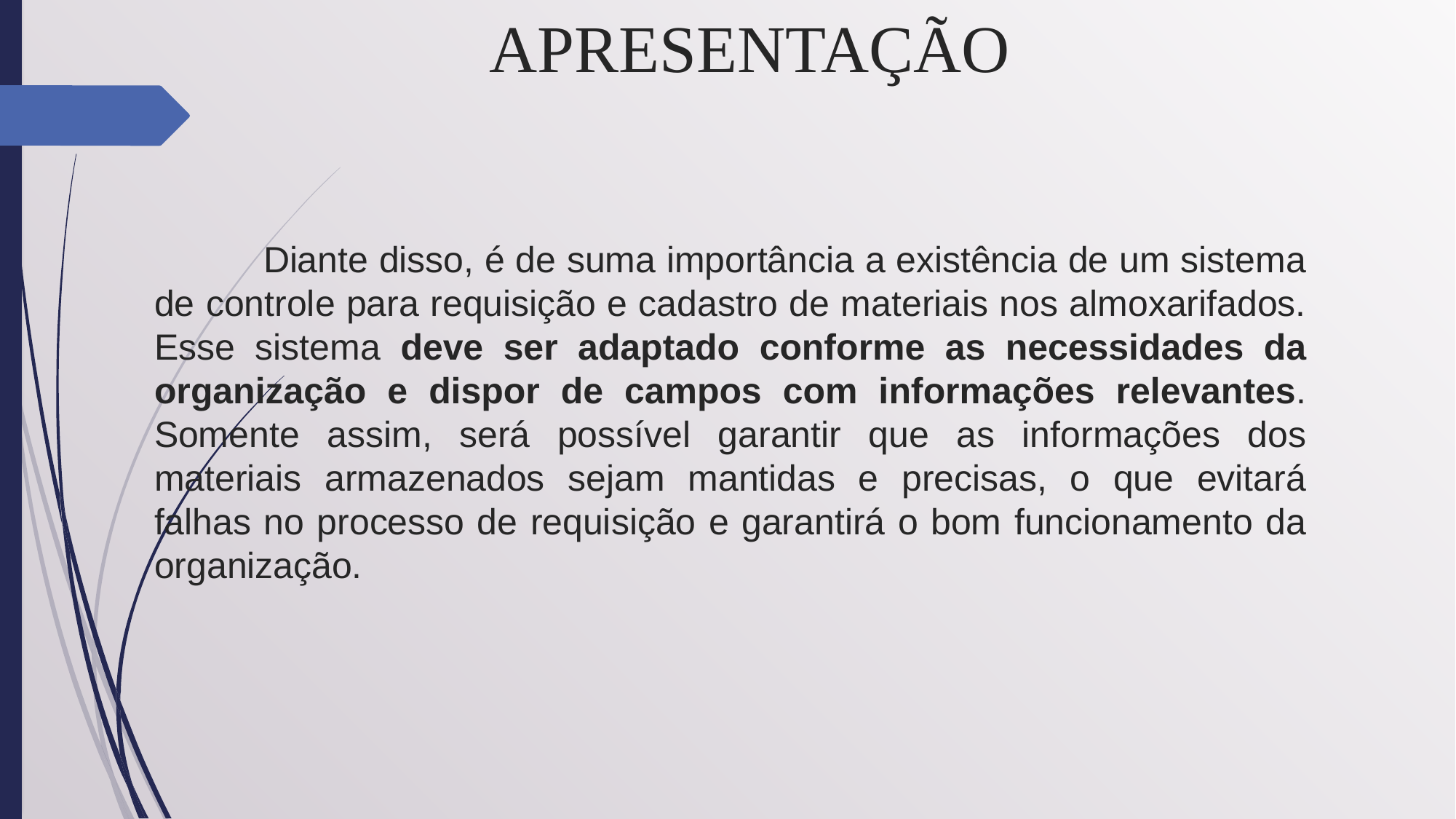

APRESENTAÇÃO
# Diante disso, é de suma importância a existência de um sistema de controle para requisição e cadastro de materiais nos almoxarifados. Esse sistema deve ser adaptado conforme as necessidades da organização e dispor de campos com informações relevantes. Somente assim, será possível garantir que as informações dos materiais armazenados sejam mantidas e precisas, o que evitará falhas no processo de requisição e garantirá o bom funcionamento da organização.